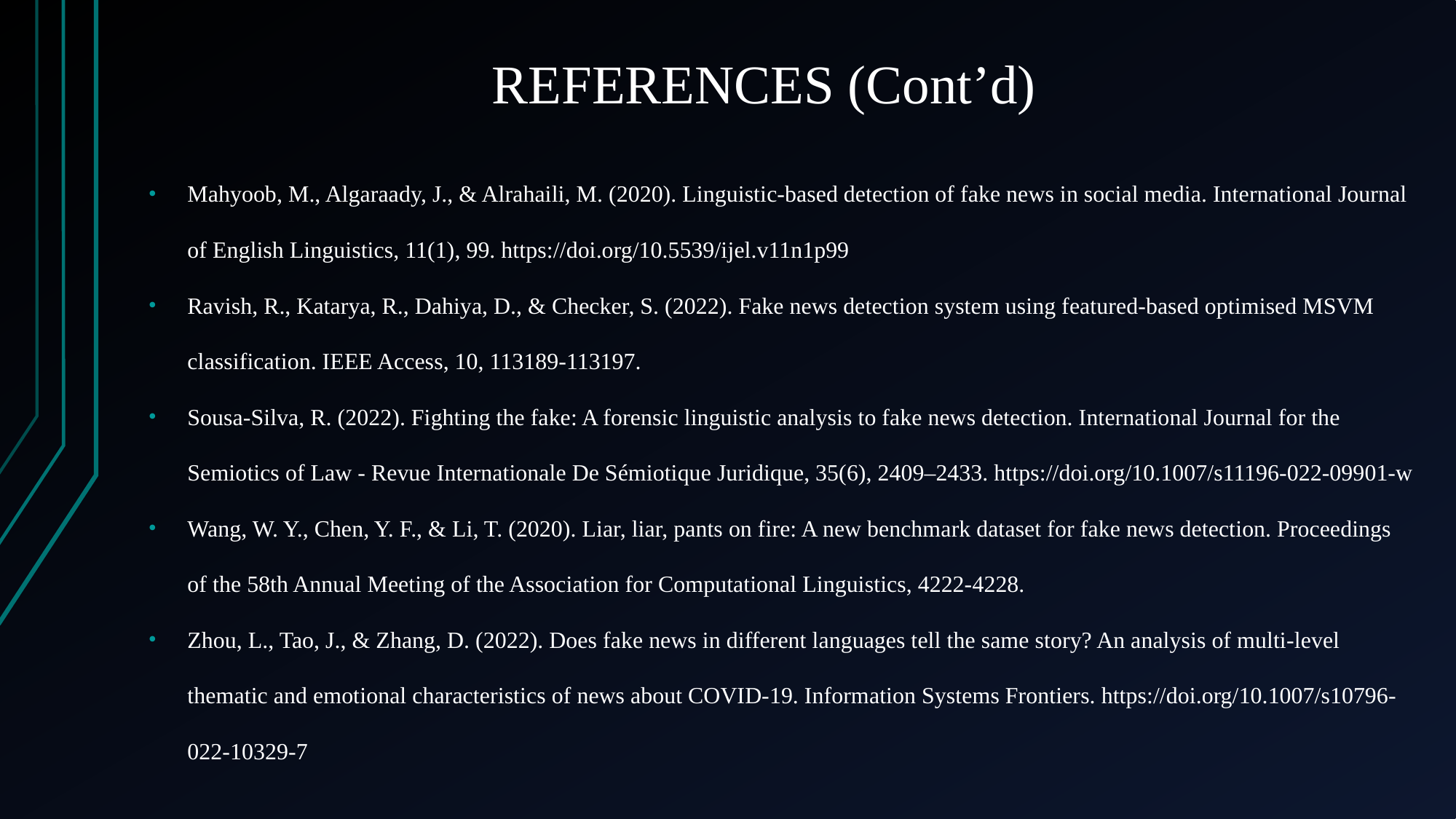

# REFERENCES (Cont’d)
Mahyoob, M., Algaraady, J., & Alrahaili, M. (2020). Linguistic-based detection of fake news in social media. International Journal of English Linguistics, 11(1), 99. https://doi.org/10.5539/ijel.v11n1p99
Ravish, R., Katarya, R., Dahiya, D., & Checker, S. (2022). Fake news detection system using featured-based optimised MSVM classification. IEEE Access, 10, 113189-113197.
Sousa-Silva, R. (2022). Fighting the fake: A forensic linguistic analysis to fake news detection. International Journal for the Semiotics of Law - Revue Internationale De Sémiotique Juridique, 35(6), 2409–2433. https://doi.org/10.1007/s11196-022-09901-w
Wang, W. Y., Chen, Y. F., & Li, T. (2020). Liar, liar, pants on fire: A new benchmark dataset for fake news detection. Proceedings of the 58th Annual Meeting of the Association for Computational Linguistics, 4222-4228.
Zhou, L., Tao, J., & Zhang, D. (2022). Does fake news in different languages tell the same story? An analysis of multi-level thematic and emotional characteristics of news about COVID-19. Information Systems Frontiers. https://doi.org/10.1007/s10796-022-10329-7